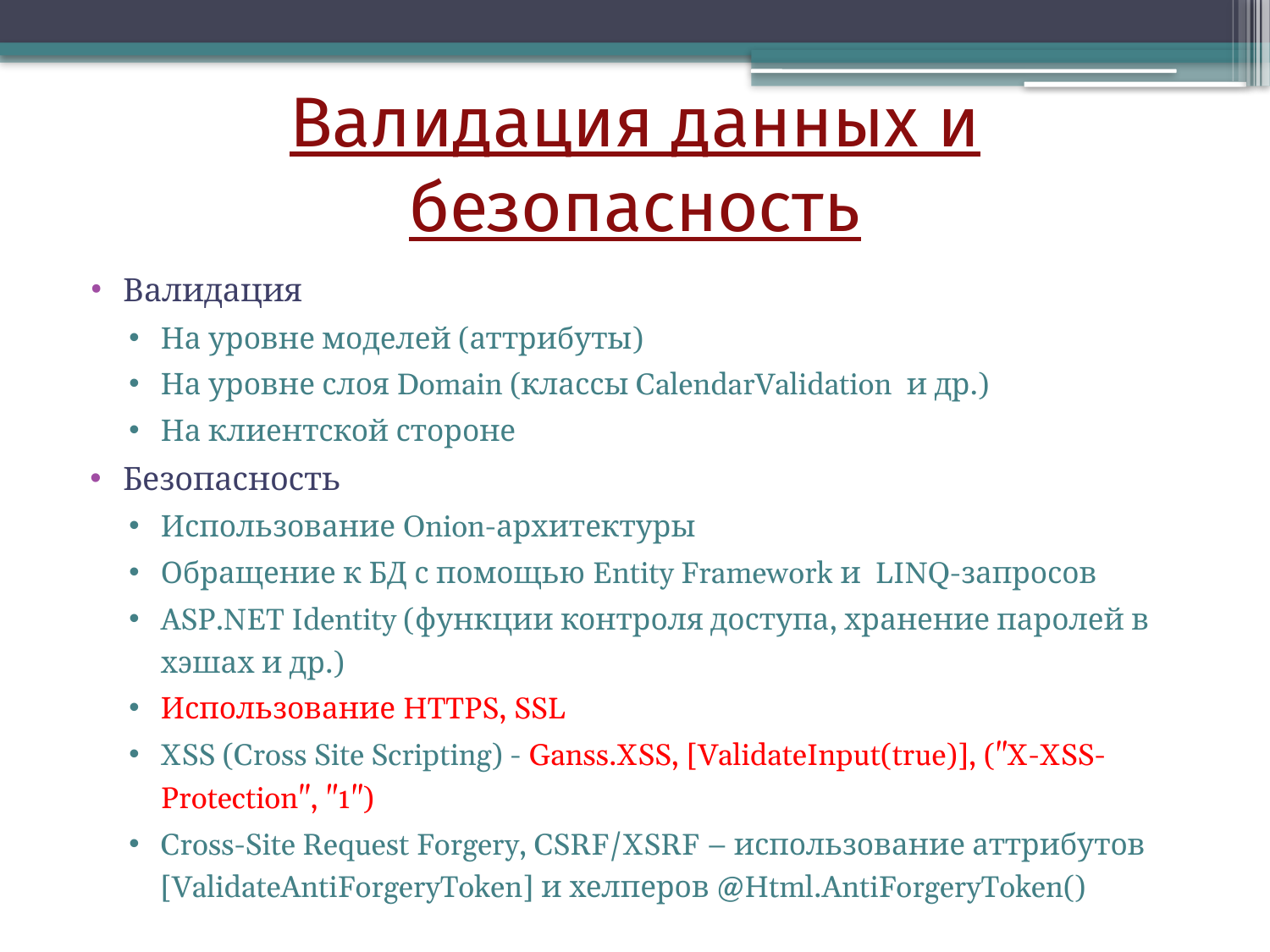

# Валидация данных и безопасность
Валидация
На уровне моделей (аттрибуты)
На уровне слоя Domain (классы CalendarValidation  и др.)
На клиентской стороне
Безопасность
Использование Onion-архитектуры
Обращение к БД с помощью Entity Framework и  LINQ-запросов
ASP.NET Identity (функции контроля доступа, хранение паролей в хэшах и др.)
Использование HTTPS, SSL
XSS (Cross Site Scripting) - Ganss.XSS, [ValidateInput(true)], ("X-XSS-Protection", "1")
Cross-Site Request Forgery, CSRF/XSRF – использование аттрибутов [ValidateAntiForgeryToken] и хелперов @Html.AntiForgeryToken()